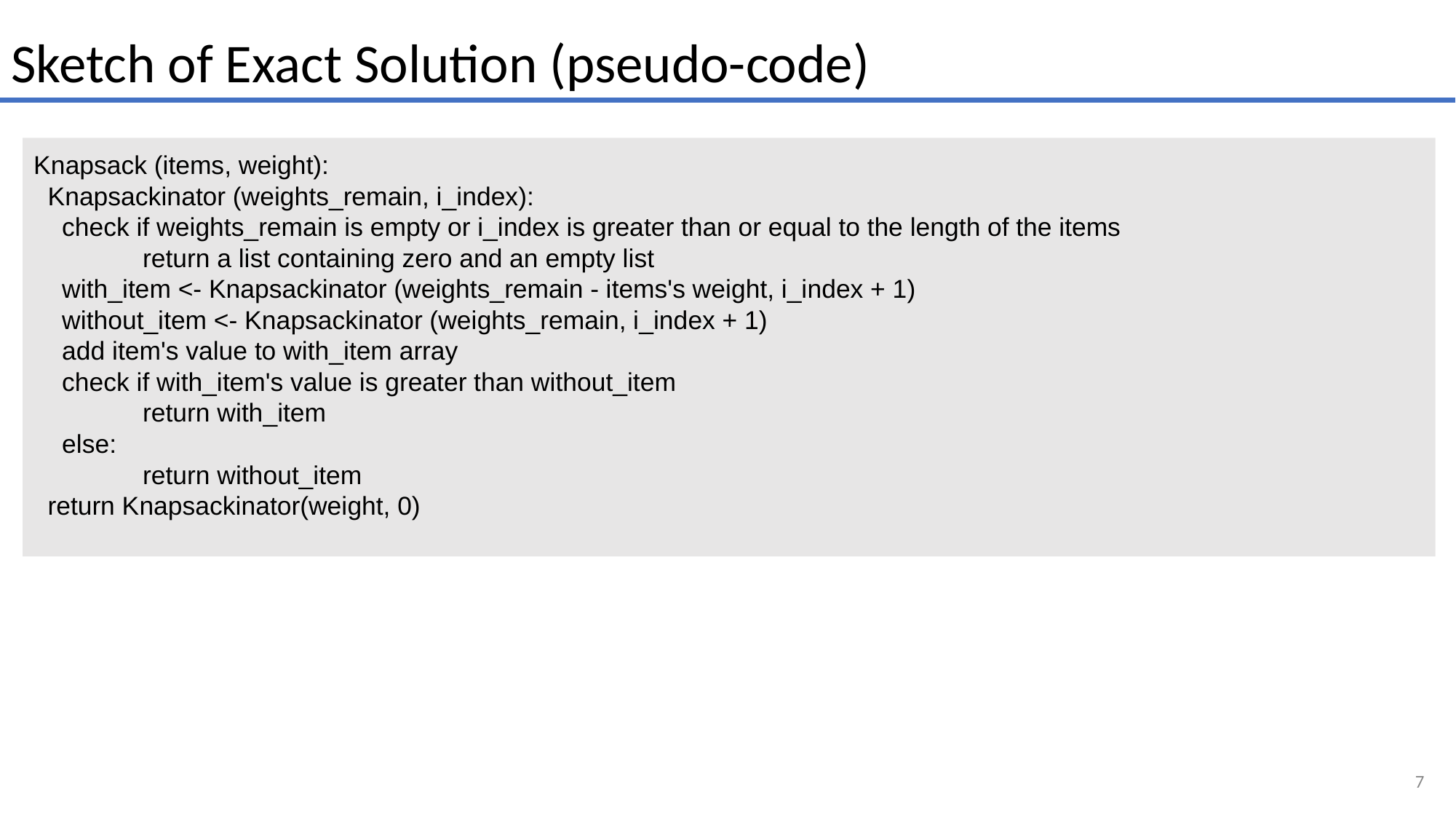

Sketch of Exact Solution (pseudo-code)
Knapsack (items, weight):
  Knapsackinator (weights_remain, i_index):
    check if weights_remain is empty or i_index is greater than or equal to the length of the items
      	return a list containing zero and an empty list
    with_item <- Knapsackinator (weights_remain - items's weight, i_index + 1)
    without_item <- Knapsackinator (weights_remain, i_index + 1)
    add item's value to with_item array
    check if with_item's value is greater than without_item
      	return with_item
    else:
      	return without_item
  return Knapsackinator(weight, 0)

7